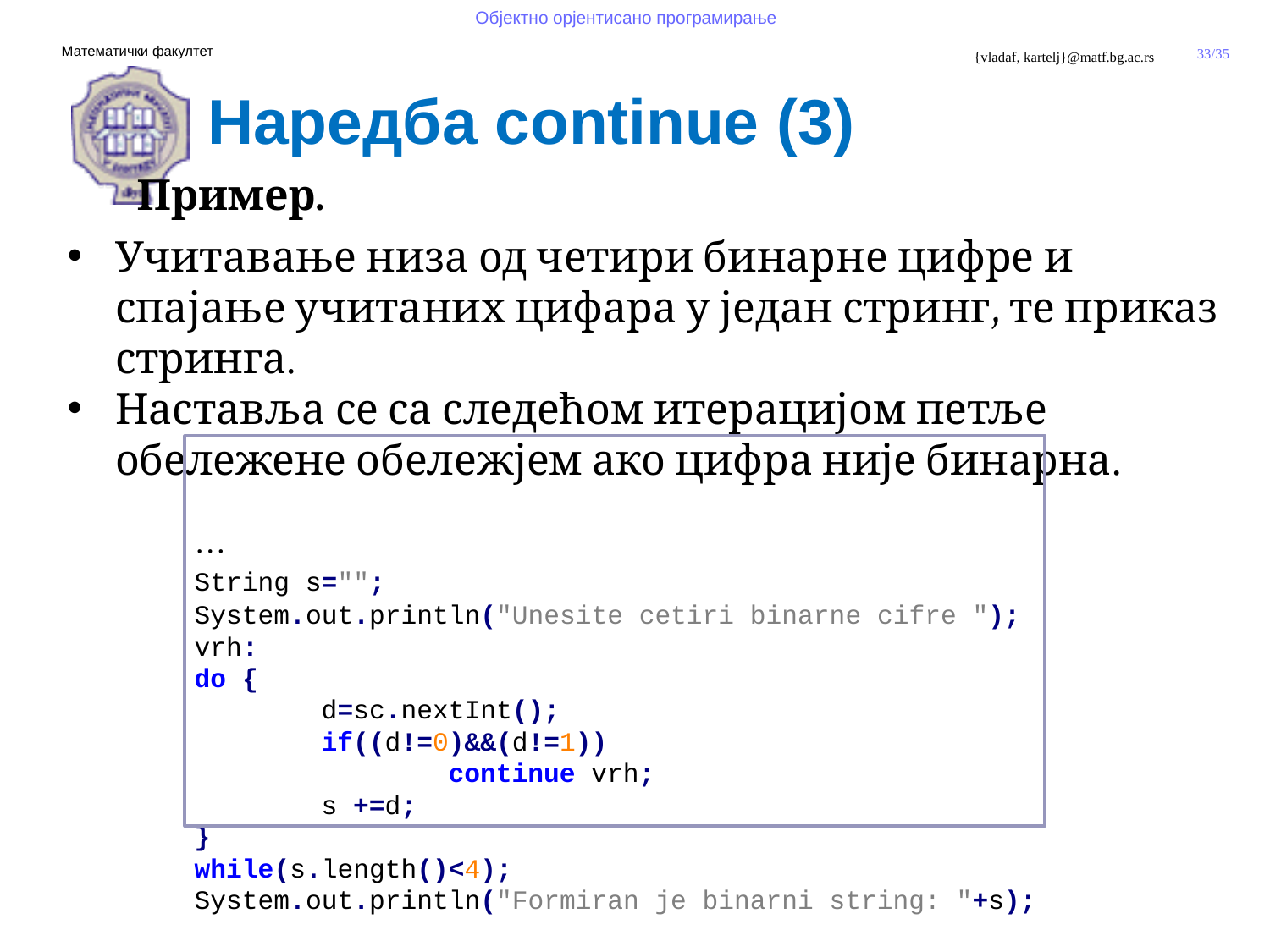

Наредба continue (3)

        Пример.
Учитавање низа од четири бинарне цифре и спајање учитаних цифара у један стринг, те приказ стринга.
Наставља се са следећом итерацијом петље обележене обележјем ако цифра није бинарна.
	…
	String s="";
	System.out.println("Unesite cetiri binarnе cifrе ");
	vrh:
	do {
		d=sc.nextInt();
		if((d!=0)&&(d!=1))
			continue vrh;
		s +=d;
	}
	while(s.length()<4);
	System.out.println("Formiran je binarni string: "+s);